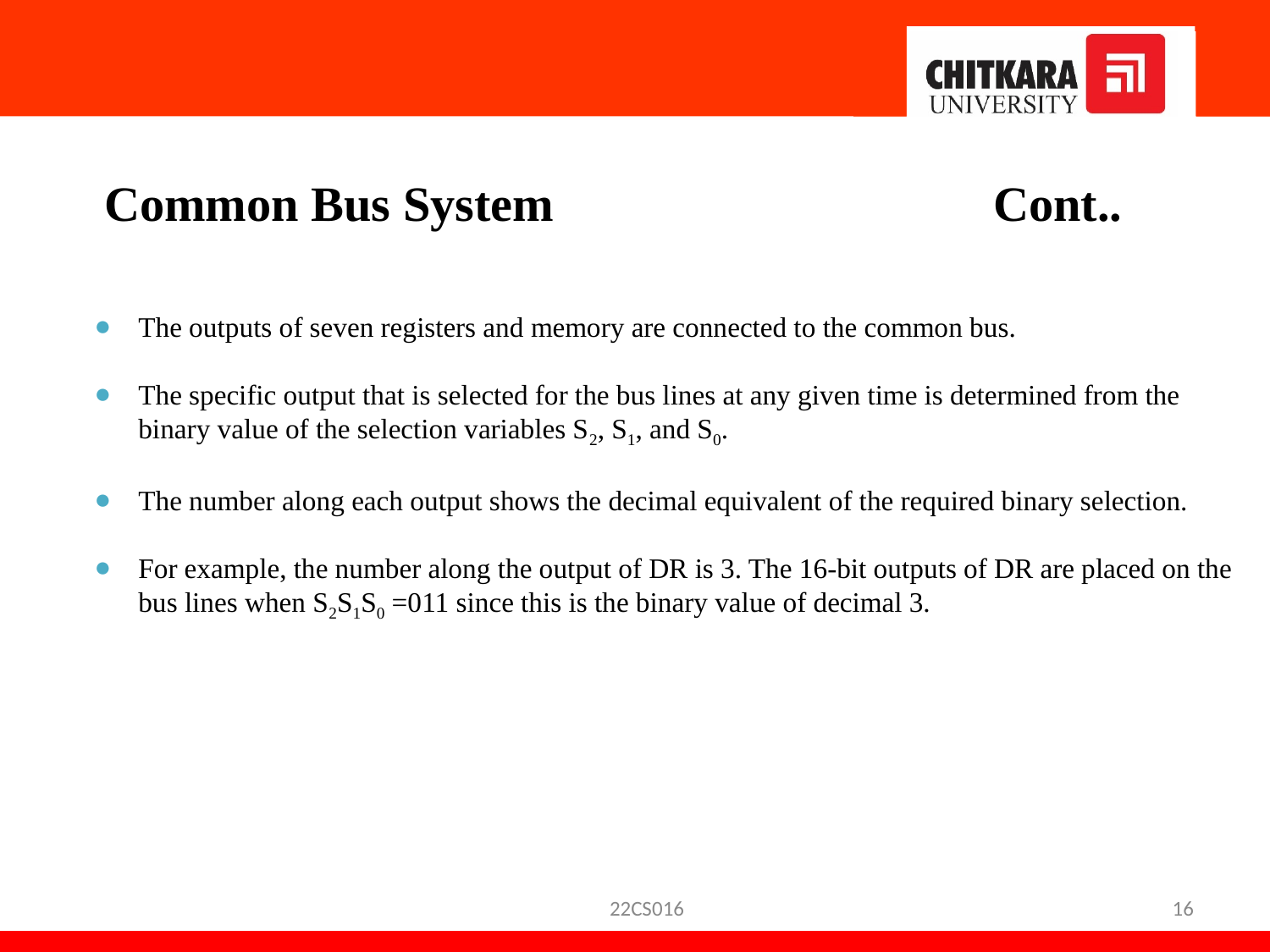

Common Bus System           			Cont..
The outputs of seven registers and memory are connected to the common bus.

The specific output that is selected for the bus lines at any given time is determined from the binary value of the selection variables S2, S1, and S0.

The number along each output shows the decimal equivalent of the required binary selection.

For example, the number along the output of DR is 3. The 16-bit outputs of DR are placed on the bus lines when S2S1S0 =011 since this is the binary value of decimal 3.
22CS016
16